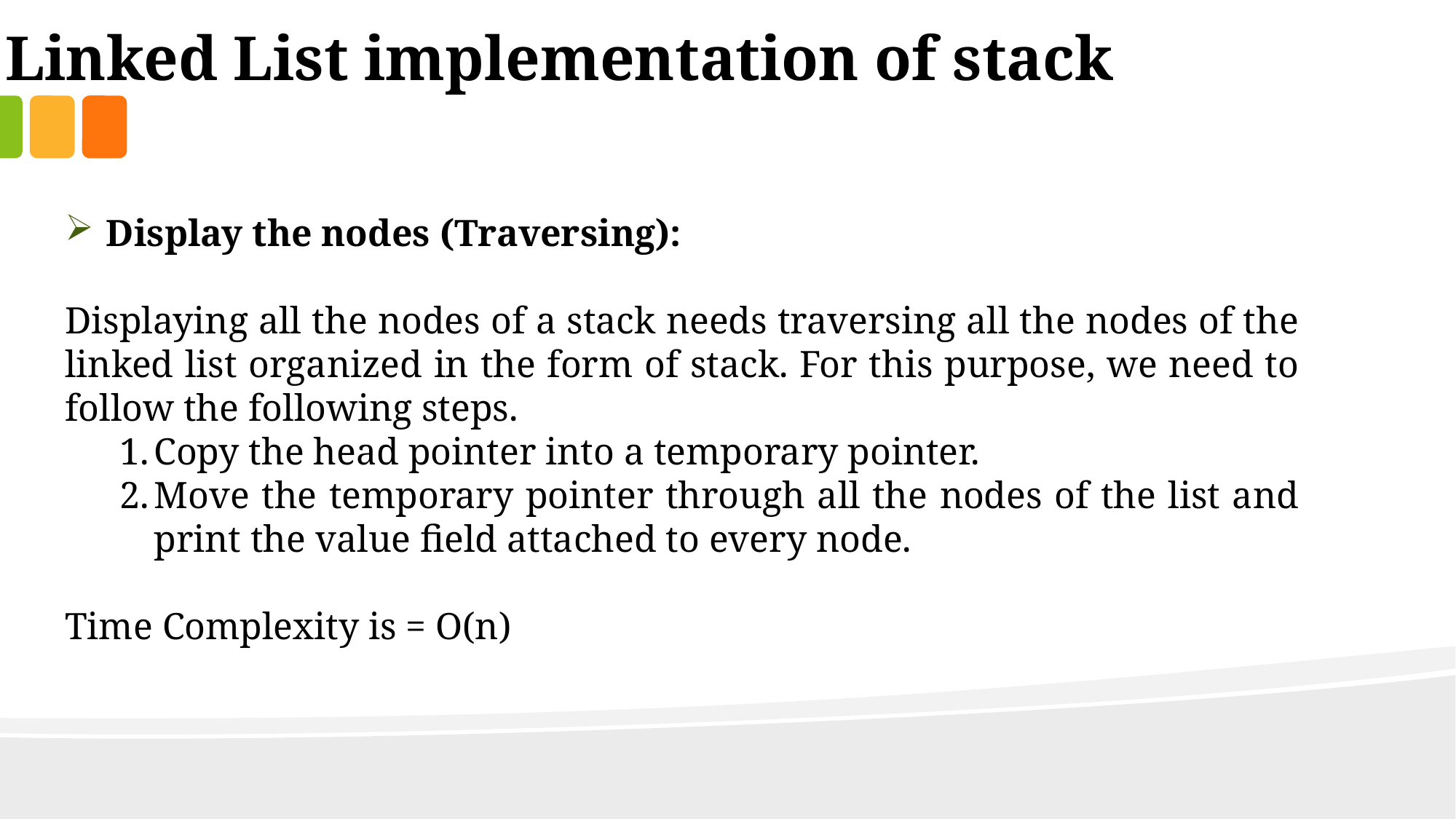

Linked List implementation of stack

Display the nodes (Traversing):

Displaying all the nodes of a stack needs traversing all the nodes of the linked list organized in the form of stack. For this purpose, we need to follow the following steps.
Copy the head pointer into a temporary pointer.
Move the temporary pointer through all the nodes of the list and print the value field attached to every node.

Time Complexity is = O(n)